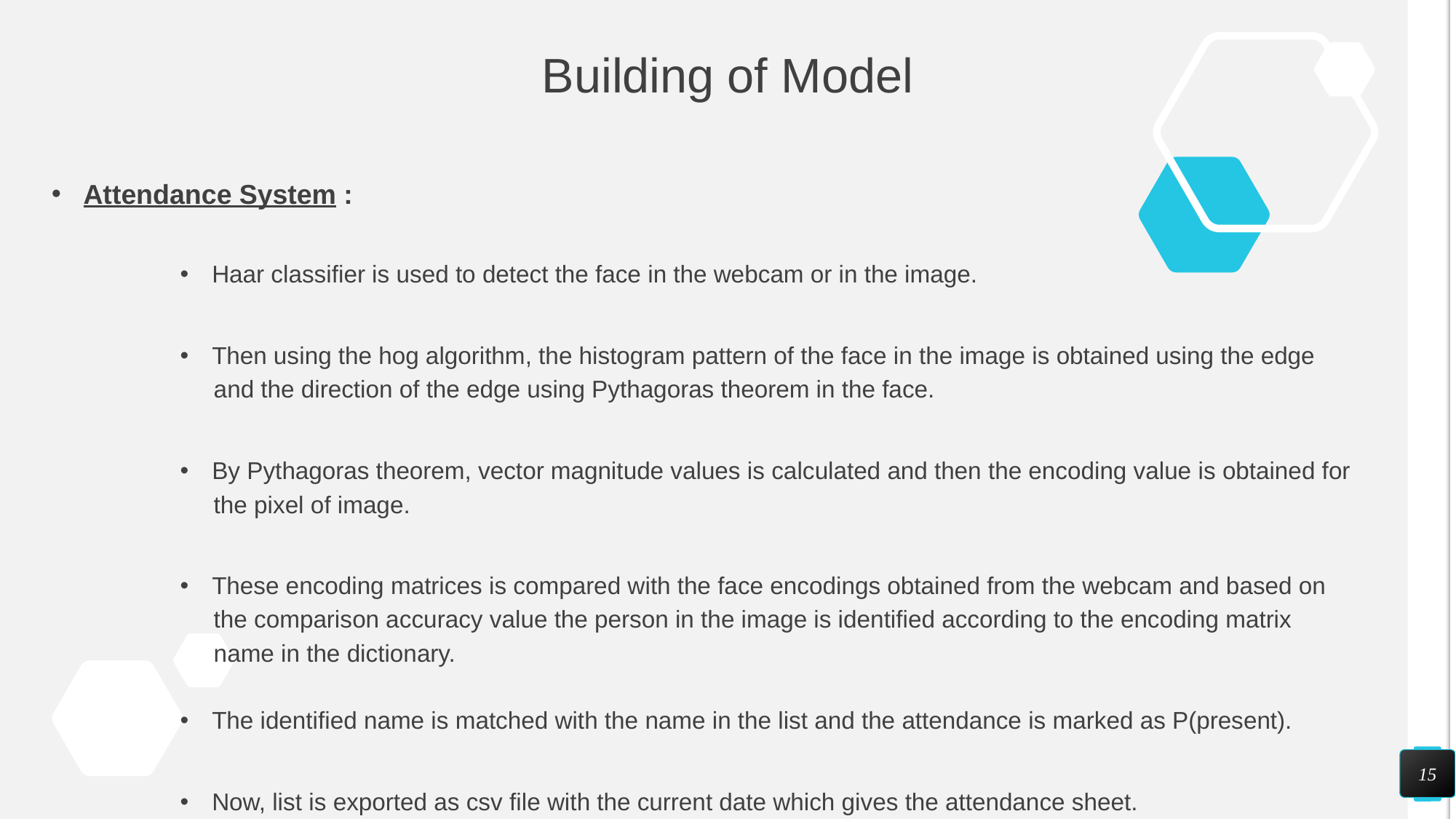

# Building of Model
Attendance System :

Haar classifier is used to detect the face in the webcam or in the image.

Then using the hog algorithm, the histogram pattern of the face in the image is obtained using the edge
     and the direction of the edge using Pythagoras theorem in the face.

By Pythagoras theorem, vector magnitude values is calculated and then the encoding value is obtained for
     the pixel of image.

These encoding matrices is compared with the face encodings obtained from the webcam and based on
     the comparison accuracy value the person in the image is identified according to the encoding matrix
     name in the dictionary.

The identified name is matched with the name in the list and the attendance is marked as P(present).

Now, list is exported as csv file with the current date which gives the attendance sheet.
15